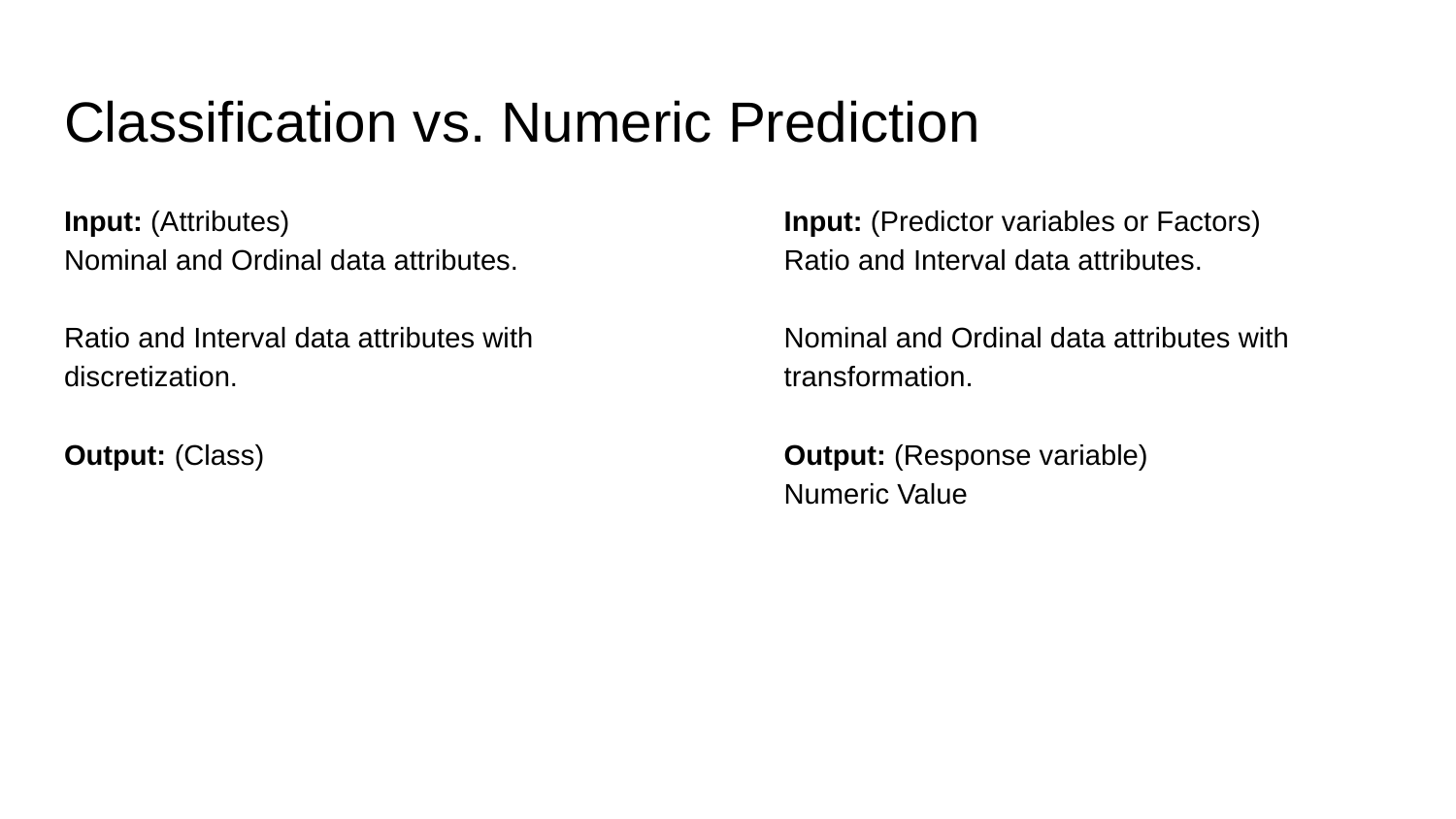

# Classification vs. Numeric Prediction
Input: (Attributes)
Nominal and Ordinal data attributes.

Ratio and Interval data attributes with discretization.

Output: (Class)
Input: (Predictor variables or Factors)
Ratio and Interval data attributes.

Nominal and Ordinal data attributes with transformation.

Output: (Response variable)
Numeric Value